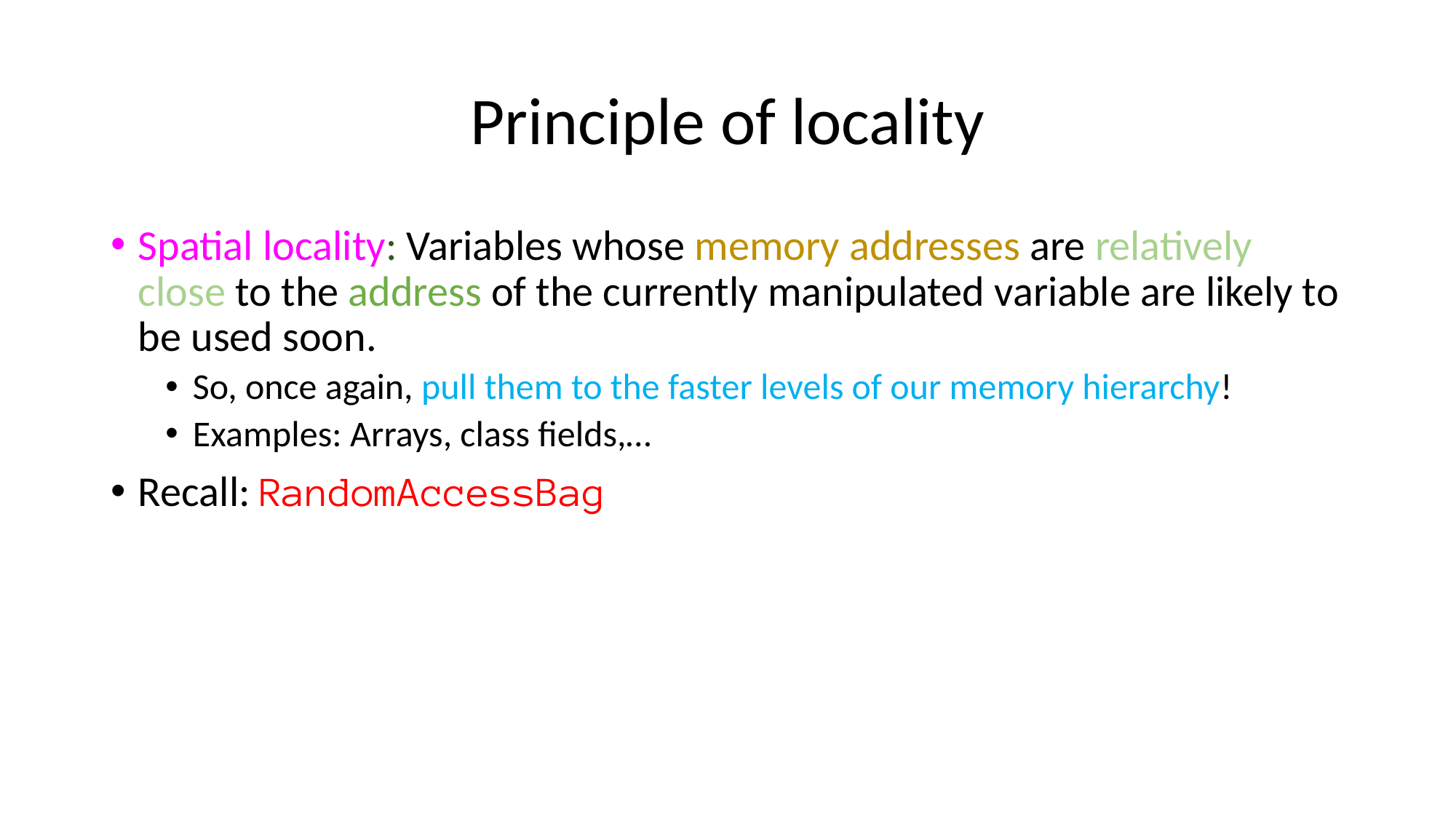

# Principle of locality
Spatial locality: Variables whose memory addresses are relatively close to the address of the currently manipulated variable are likely to be used soon.
So, once again, pull them to the faster levels of our memory hierarchy!
Examples: Arrays, class fields,…
Recall: RandomAccessBag